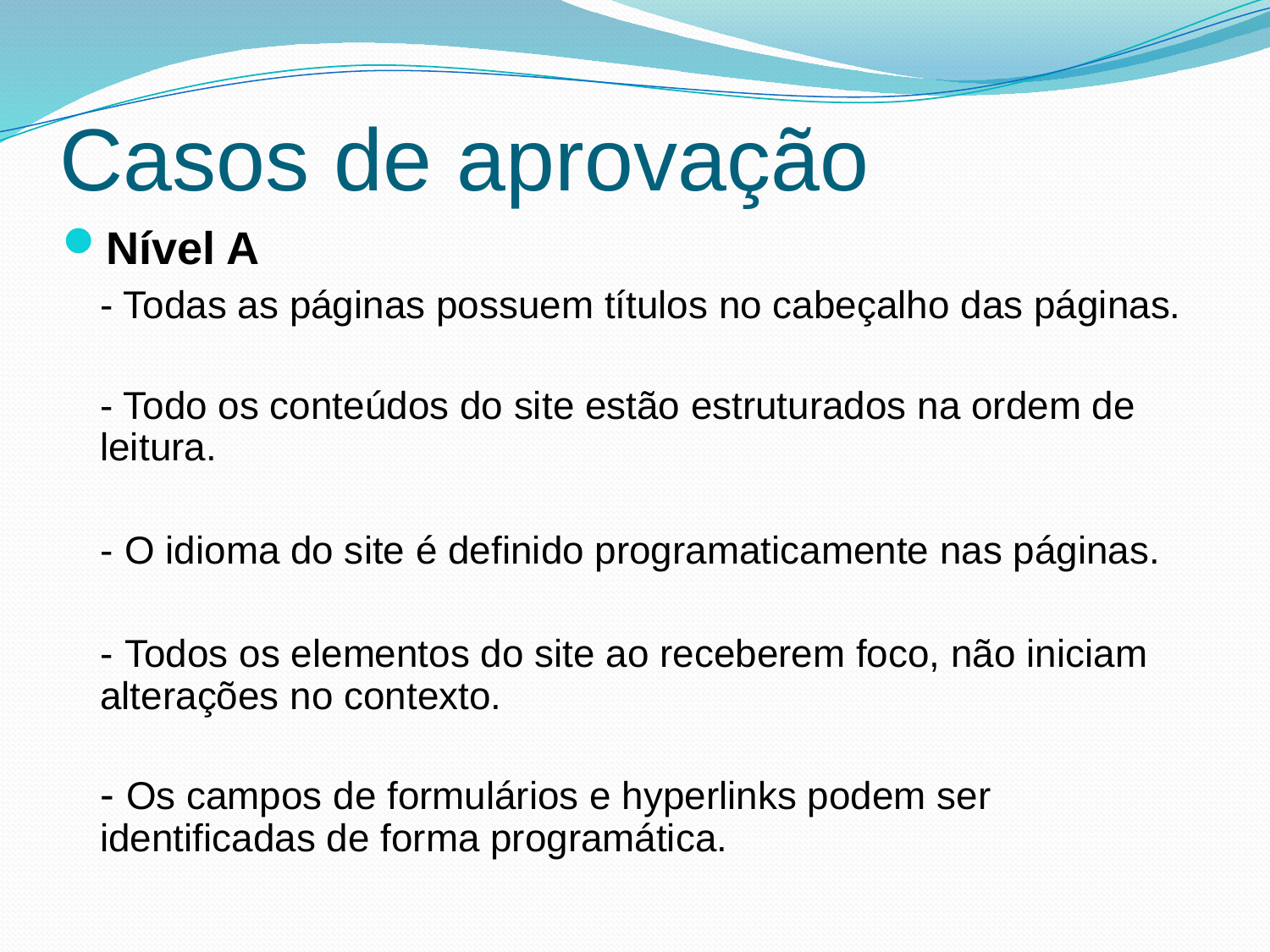

# Casos de aprovação
Nível A
	- Todas as páginas possuem títulos no cabeçalho das páginas.

	- Todo os conteúdos do site estão estruturados na ordem de leitura.

	- O idioma do site é definido programaticamente nas páginas.

	- Todos os elementos do site ao receberem foco, não iniciam alterações no contexto.
	- Os campos de formulários e hyperlinks podem ser identificadas de forma programática.